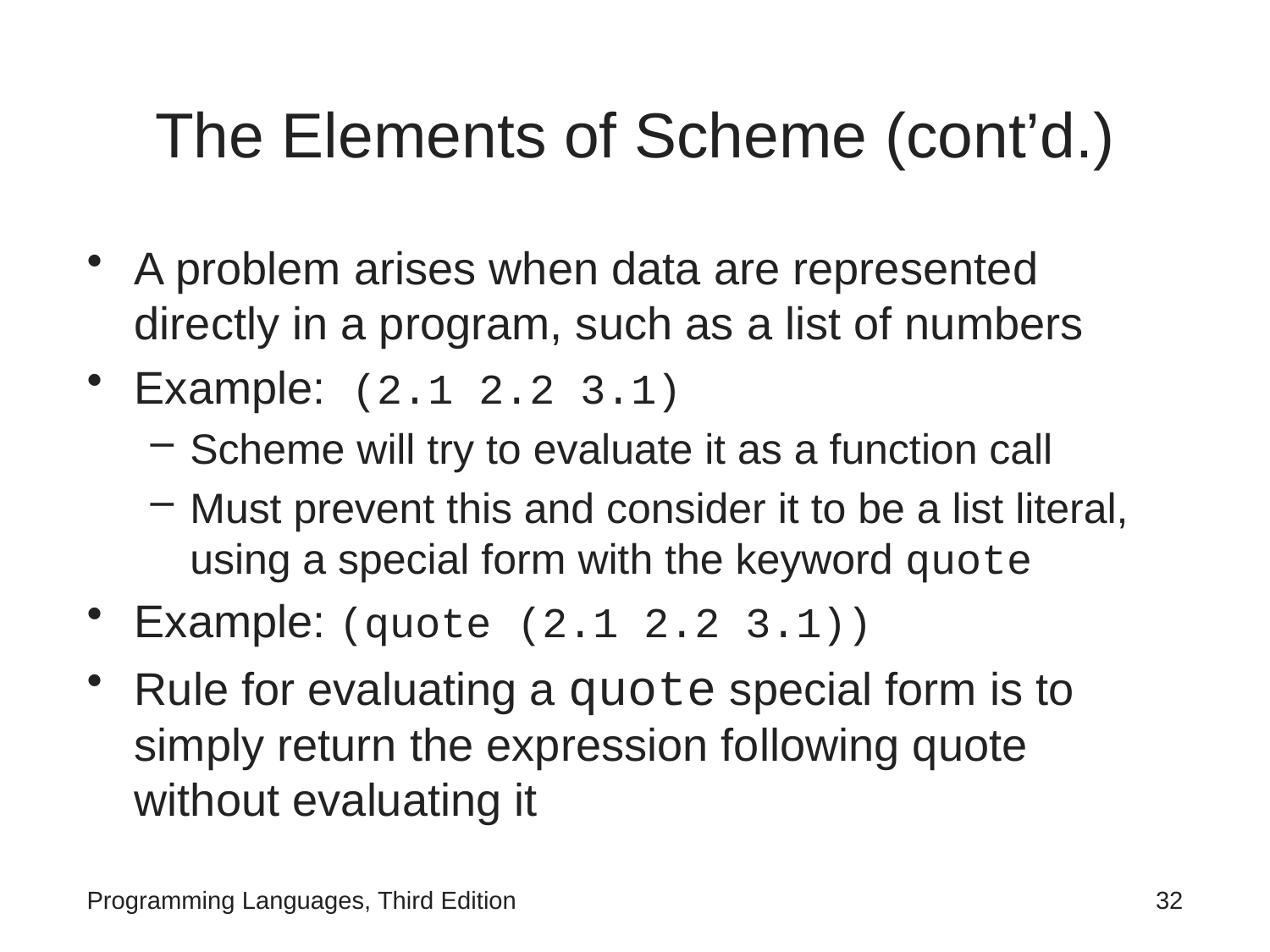

# The Elements of Scheme (cont’d.)
A problem arises when data are represented directly in a program, such as a list of numbers
Example:  (2.1 2.2 3.1)
Scheme will try to evaluate it as a function call
Must prevent this and consider it to be a list literal, using a special form with the keyword quote
Example: (quote (2.1 2.2 3.1))
Rule for evaluating a quote special form is to simply return the expression following quote without evaluating it
Programming Languages, Third Edition
32